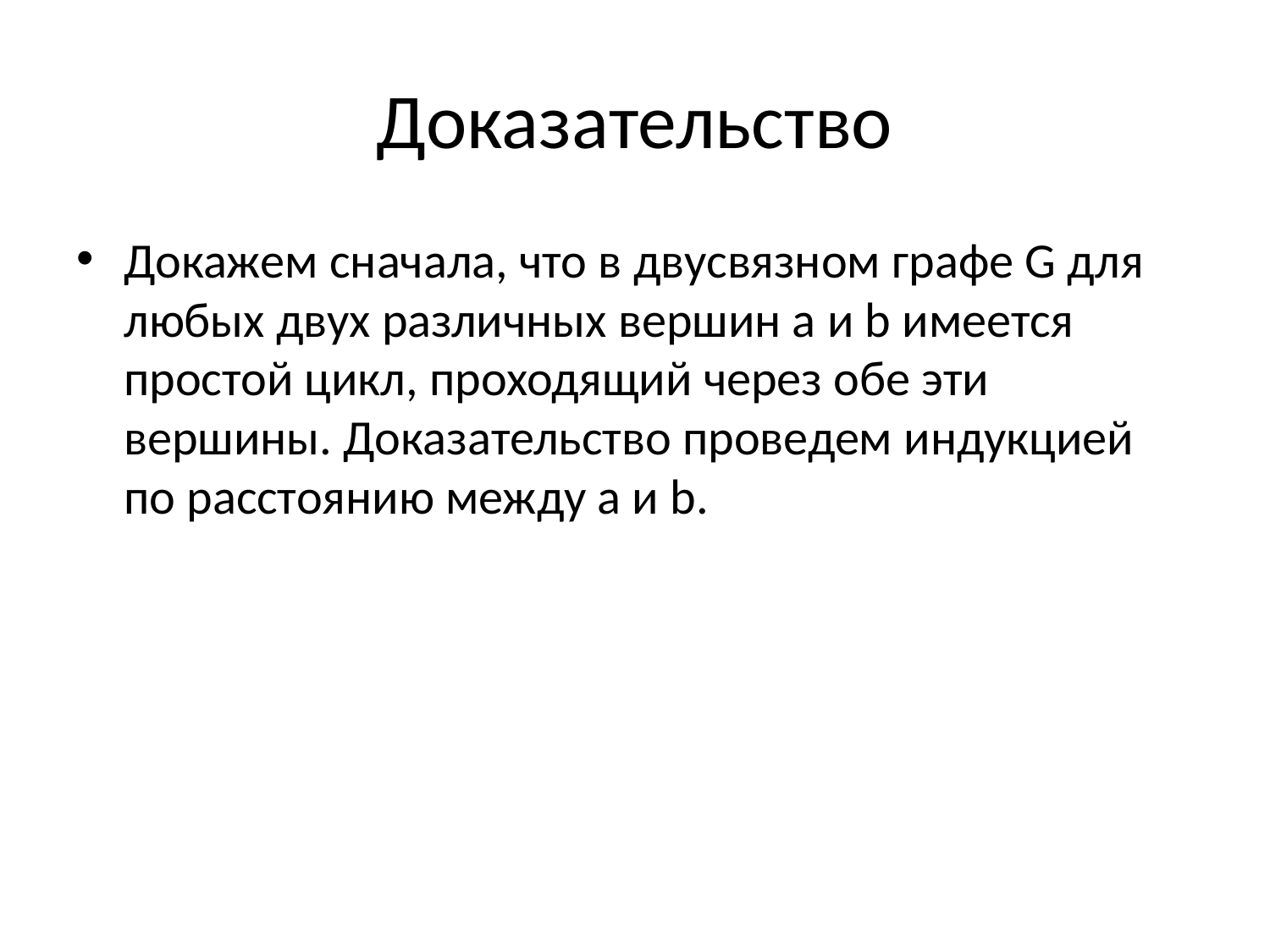

# Доказательство
Докажем сначала, что в двусвязном графе G для любых двух различных вершин a и b имеется простой цикл, проходящий через обе эти вершины. Доказательство проведем индукцией по расстоянию между a и b.